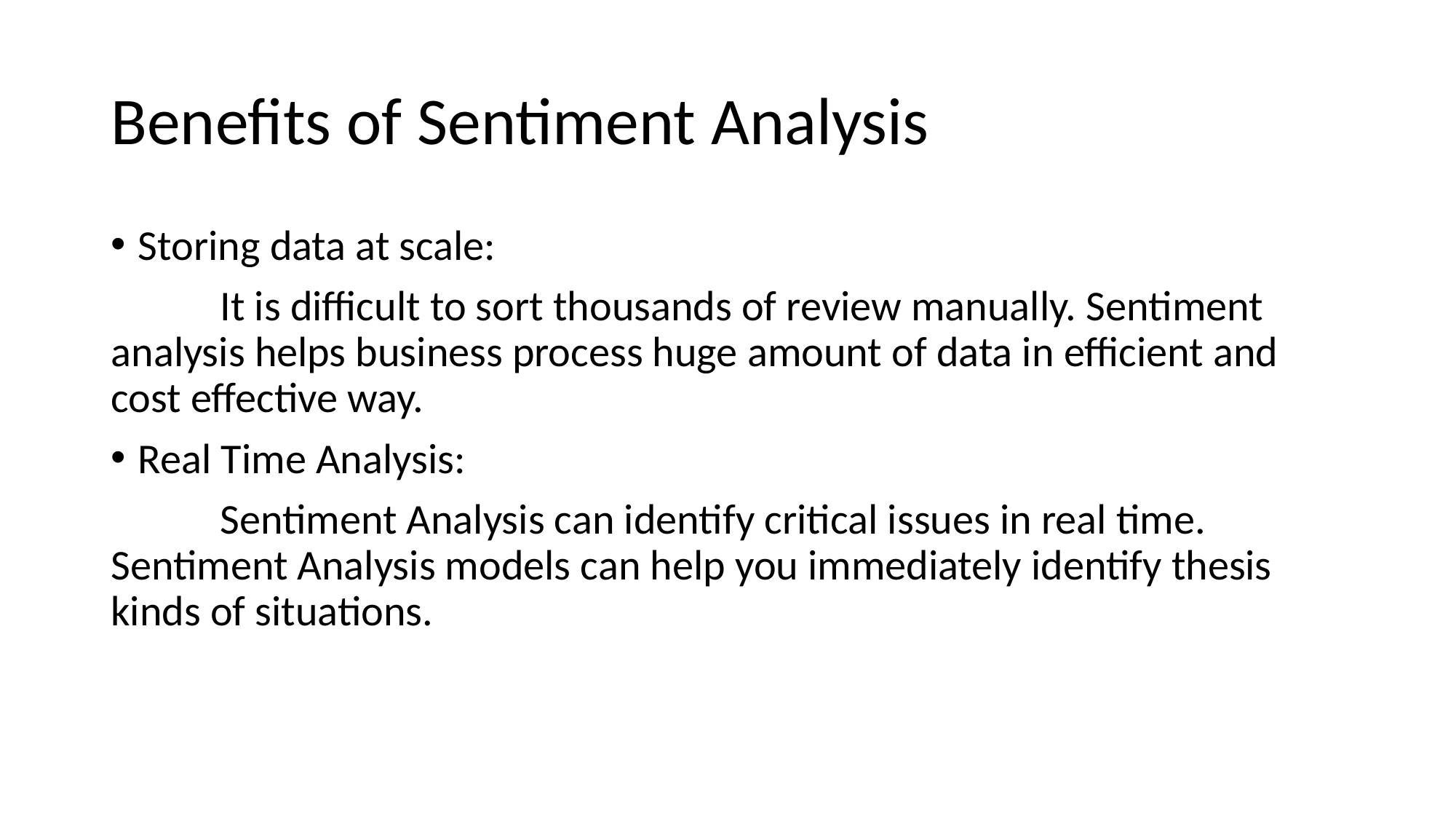

# Benefits of Sentiment Analysis
Storing data at scale:
	It is difficult to sort thousands of review manually. Sentiment analysis helps business process huge amount of data in efficient and cost effective way.
Real Time Analysis:
	Sentiment Analysis can identify critical issues in real time. Sentiment Analysis models can help you immediately identify thesis kinds of situations.